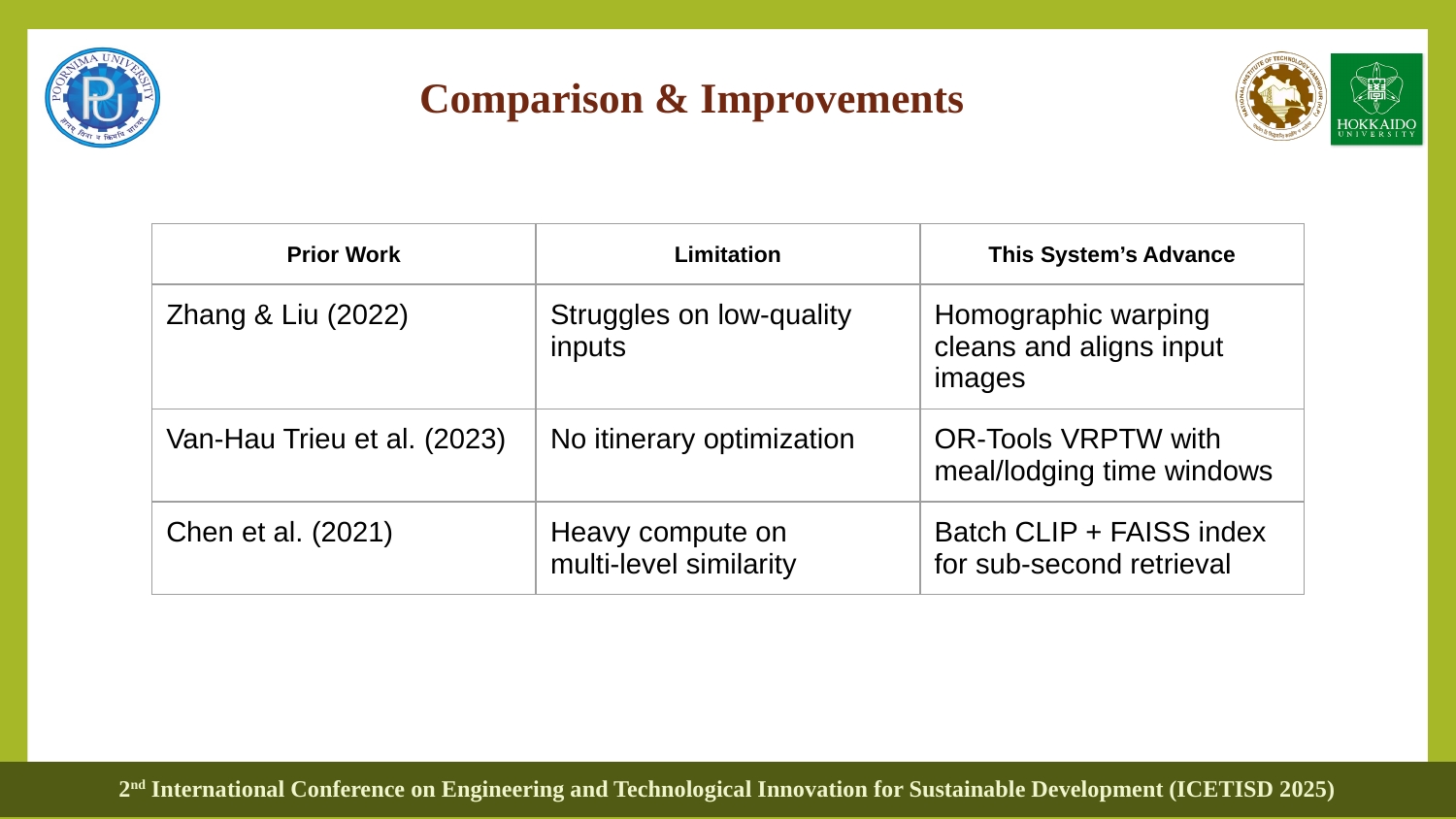

# Comparison & Improvements
| Prior Work | Limitation | This System’s Advance |
| --- | --- | --- |
| Zhang & Liu (2022) | Struggles on low‑quality inputs | Homographic warping cleans and aligns input images |
| Van-Hau Trieu et al. (2023) | No itinerary optimization | OR‑Tools VRPTW with meal/lodging time windows |
| Chen et al. (2021) | Heavy compute on multi‑level similarity | Batch CLIP + FAISS index for sub‑second retrieval |
2nd International Conference on Engineering and Technological Innovation for Sustainable Development (ICETISD 2025)